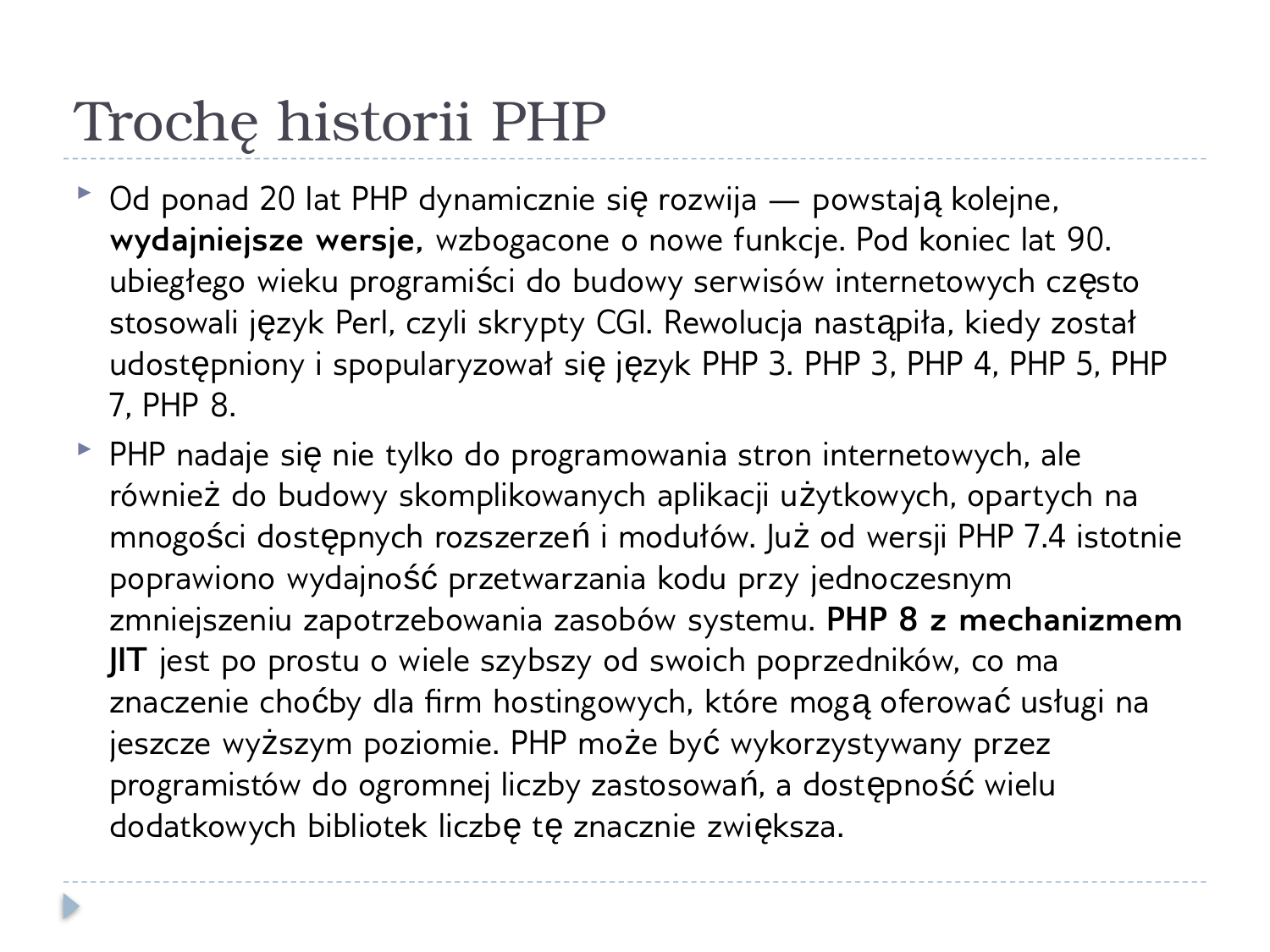

# Trochę historii PHP
Od ponad 20 lat PHP dynamicznie się rozwija — powstają kolejne, wydajniejsze wersje, wzbogacone o nowe funkcje. Pod koniec lat 90. ubiegłego wieku programiści do budowy serwisów internetowych często stosowali język Perl, czyli skrypty CGI. Rewolucja nastąpiła, kiedy został udostępniony i spopularyzował się język PHP 3. PHP 3, PHP 4, PHP 5, PHP 7, PHP 8.
PHP nadaje się nie tylko do programowania stron internetowych, ale również do budowy skomplikowanych aplikacji użytkowych, opartych na mnogości dostępnych rozszerzeń i modułów. Już od wersji PHP 7.4 istotnie poprawiono wydajność przetwarzania kodu przy jednoczesnym zmniejszeniu zapotrzebowania zasobów systemu. PHP 8 z mechanizmem JIT jest po prostu o wiele szybszy od swoich poprzedników, co ma znaczenie choćby dla firm hostingowych, które mogą oferować usługi na jeszcze wyższym poziomie. PHP może być wykorzystywany przez programistów do ogromnej liczby zastosowań, a dostępność wielu dodatkowych bibliotek liczbę tę znacznie zwiększa.